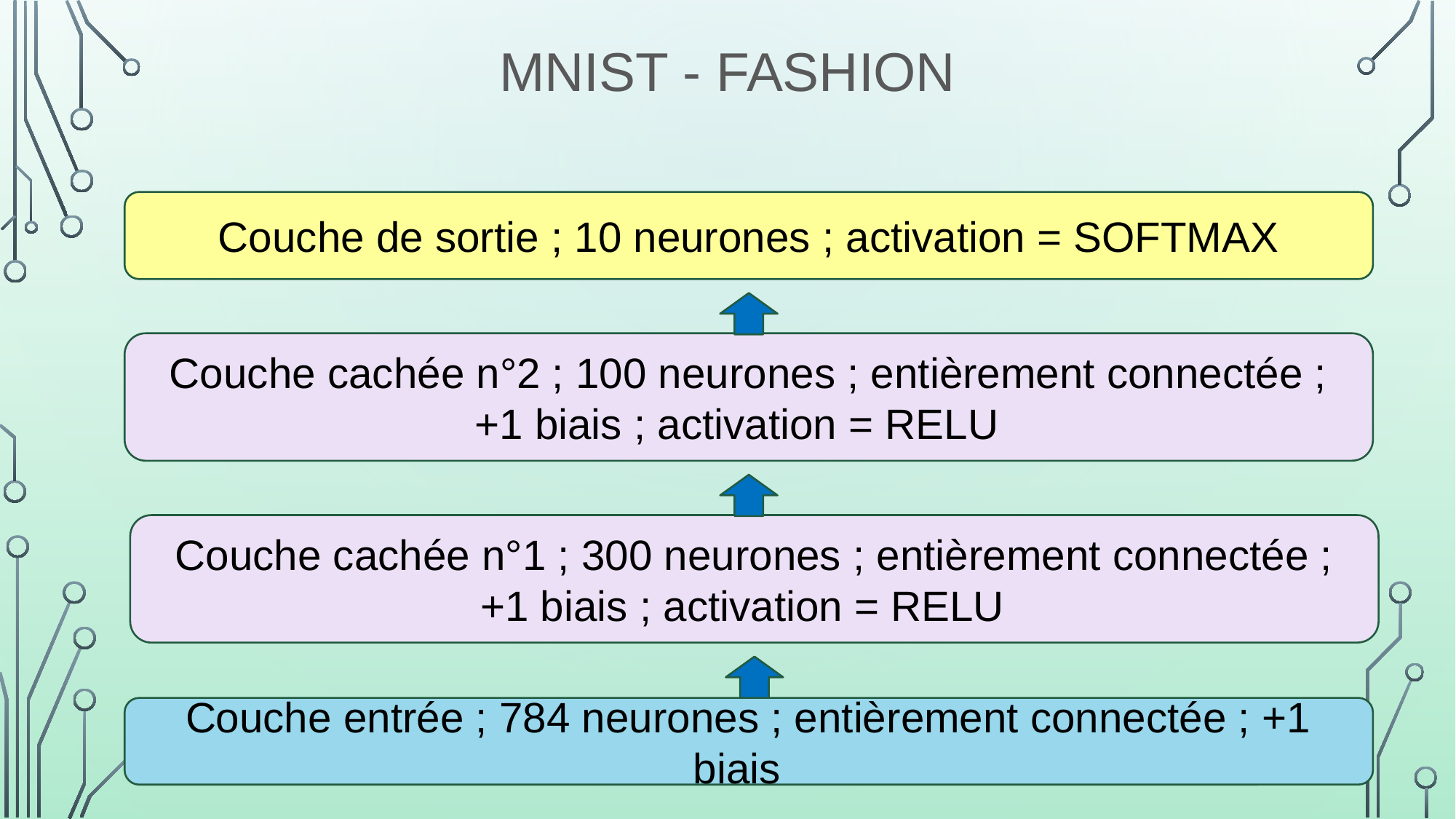

# MNIST - fashion
Couche de sortie ; 10 neurones ; activation = SOFTMAX

Couche cachée n°2 ; 100 neurones ; entièrement connectée ; +1 biais ; activation = RELU

Couche cachée n°1 ; 300 neurones ; entièrement connectée ; +1 biais ; activation = RELU

Couche entrée ; 784 neurones ; entièrement connectée ; +1 biais